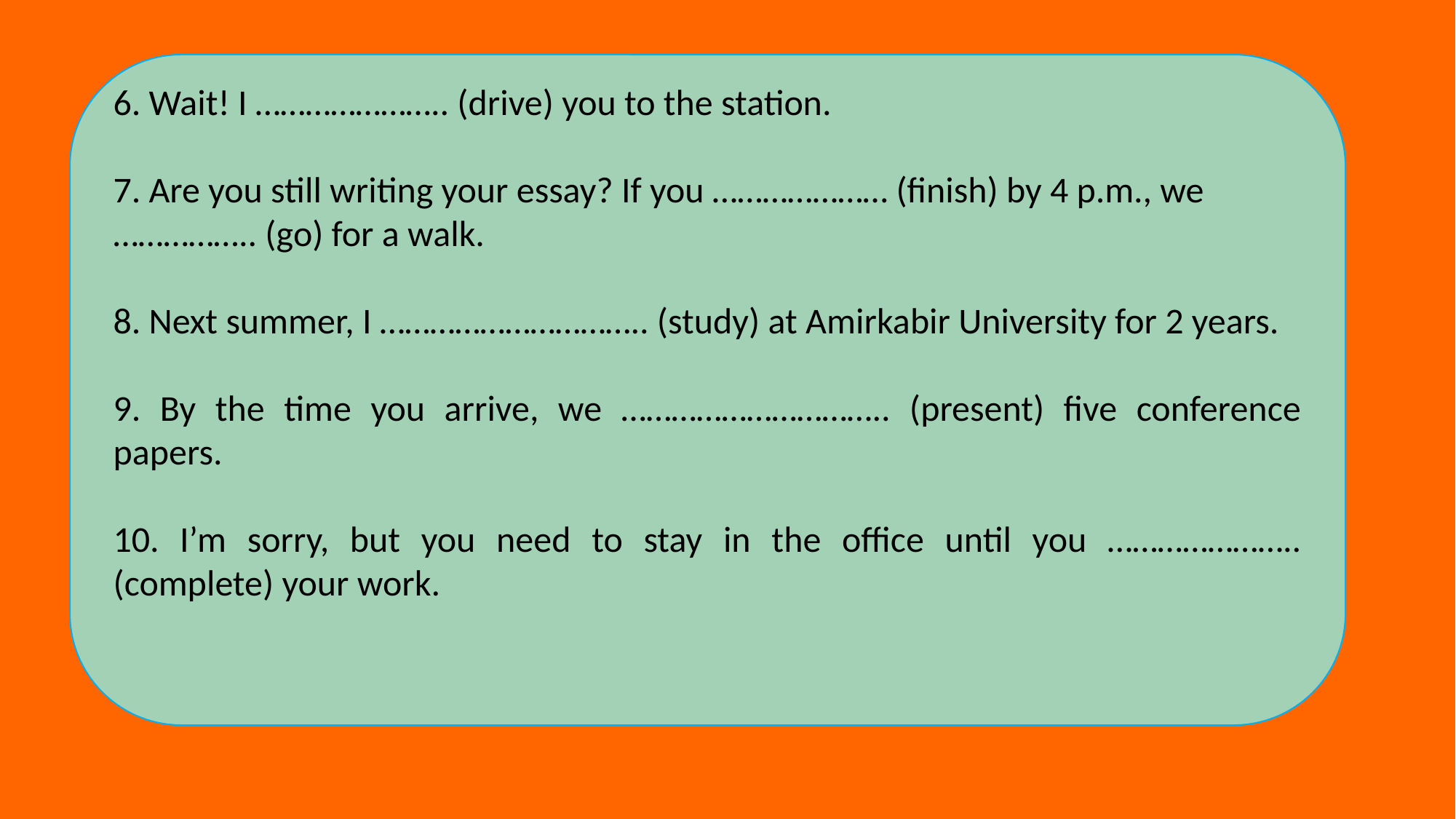

6. Wait! I ………………….. (drive) you to the station.

7. Are you still writing your essay? If you ………………… (finish) by 4 p.m., we …………….. (go) for a walk.

8. Next summer, I ………………………….. (study) at Amirkabir University for 2 years.

9. By the time you arrive, we ………………………….. (present) five conference papers.

10. I’m sorry, but you need to stay in the office until you ………………….. (complete) your work.